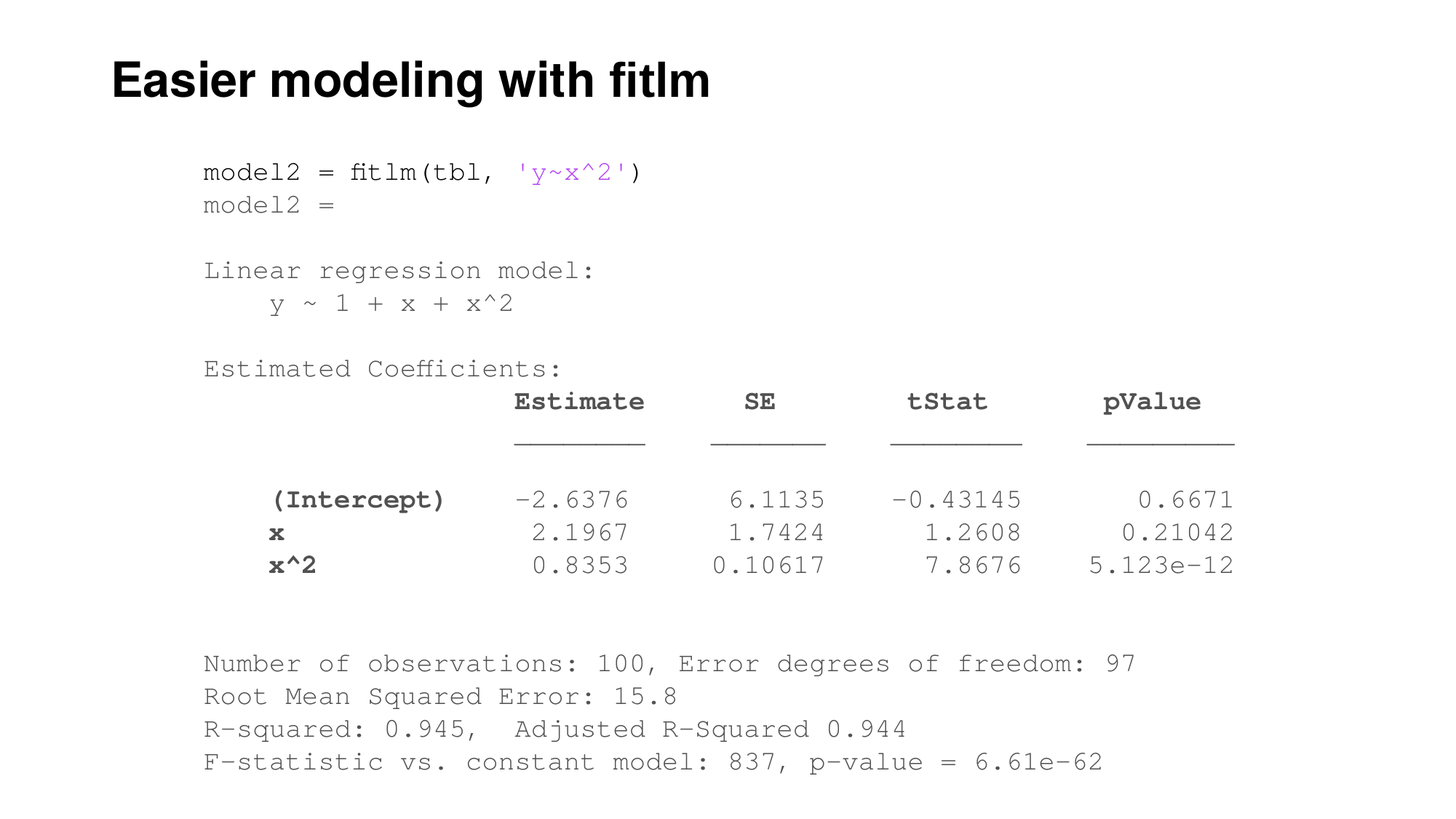

# Easier modeling with fitlm
model2 = fitlm(tbl, 'y~x^2')
model2 =
Linear regression model:
    y ~ 1 + x + x^2
Estimated Coefficients:
                   Estimate      SE        tStat       pValue 
                   ________    _______    ________    _________
    (Intercept)    -2.6376      6.1135    -0.43145       0.6671
    x               2.1967      1.7424      1.2608      0.21042
    x^2             0.8353     0.10617      7.8676    5.123e-12
Number of observations: 100, Error degrees of freedom: 97
Root Mean Squared Error: 15.8
R-squared: 0.945,  Adjusted R-Squared 0.944
F-statistic vs. constant model: 837, p-value = 6.61e-62